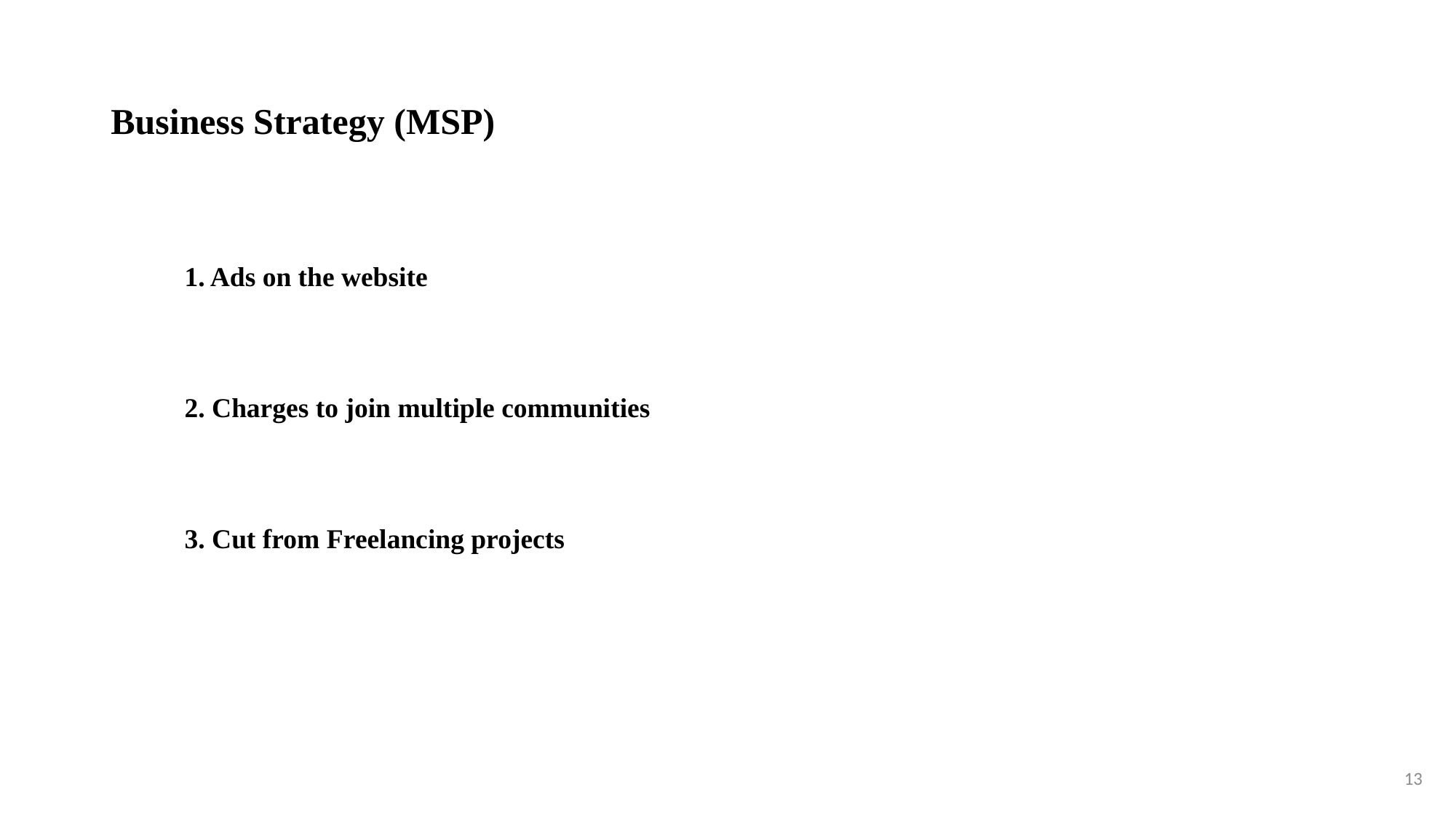

# Business Strategy (MSP)
1. Ads on the website

2. Charges to join multiple communities

3. Cut from Freelancing projects

13